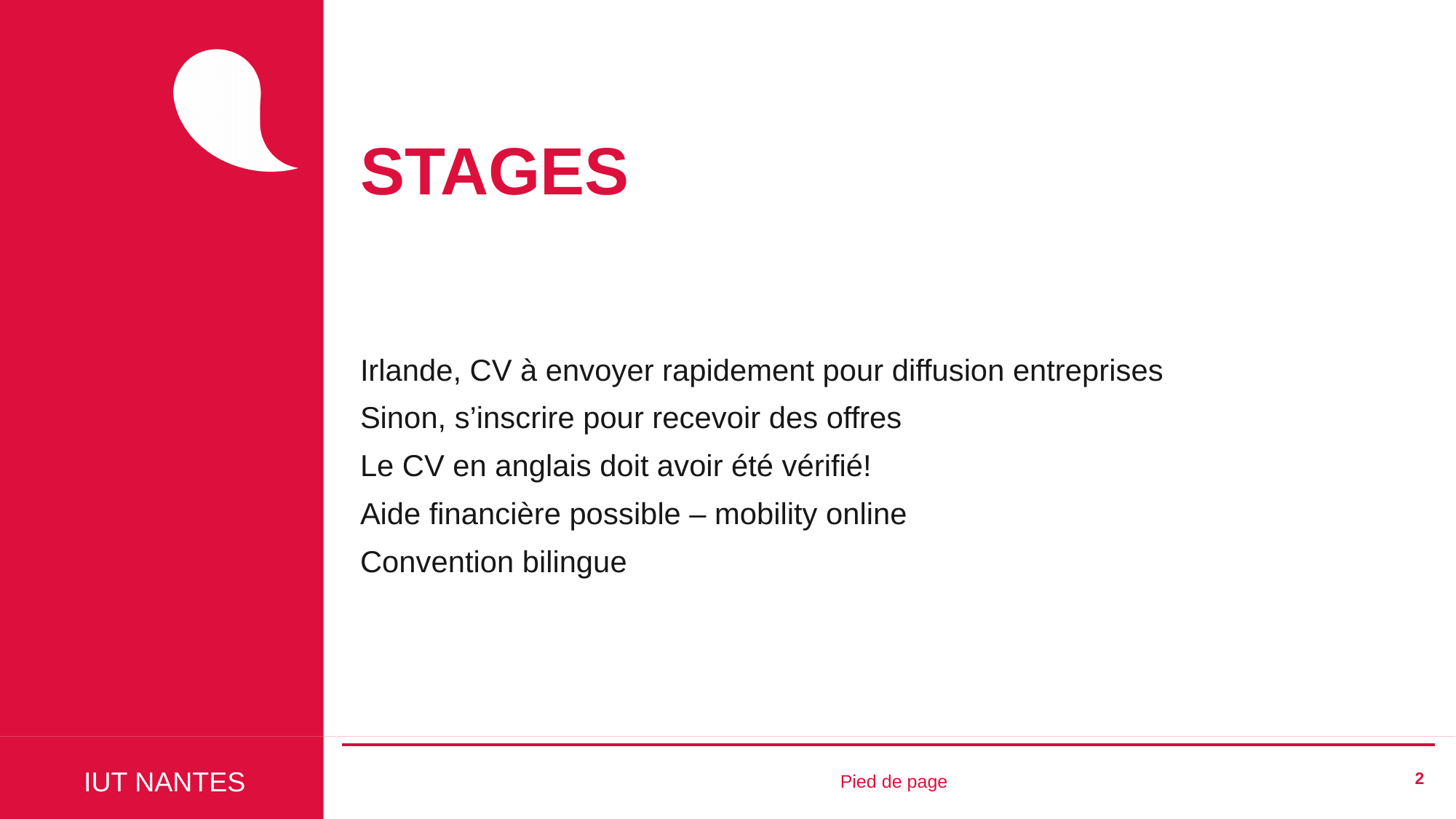

STAGES

Irlande, CV à envoyer rapidement pour diffusion entreprises
Sinon, s’inscrire pour recevoir des offres
Le CV en anglais doit avoir été vérifié!
Aide financière possible – mobility online
Convention bilingue
2
Pied de page